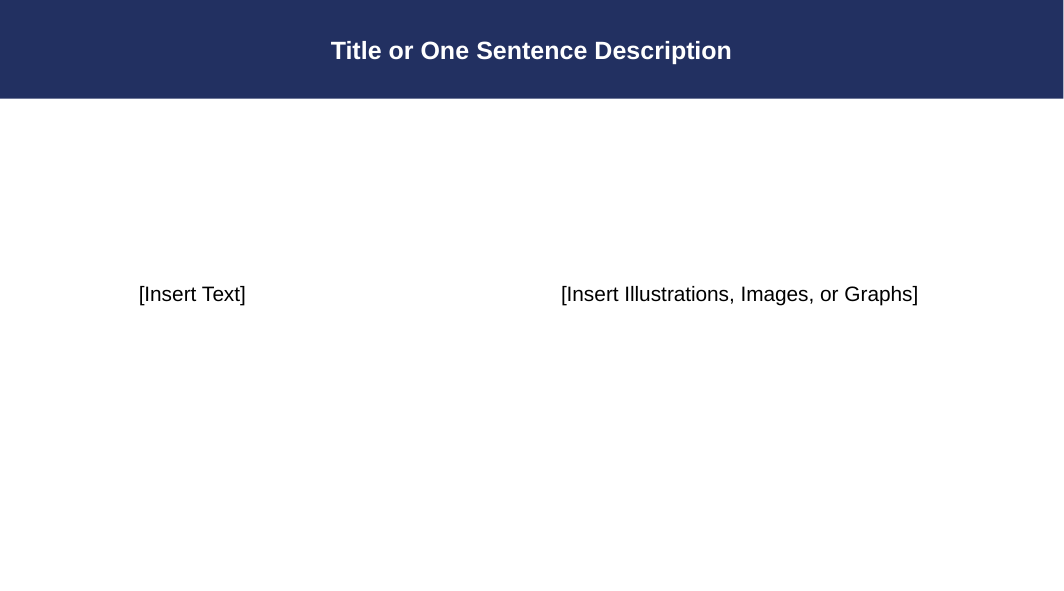

Title or One Sentence Description
[Insert Text]
[Insert Illustrations, Images, or Graphs]